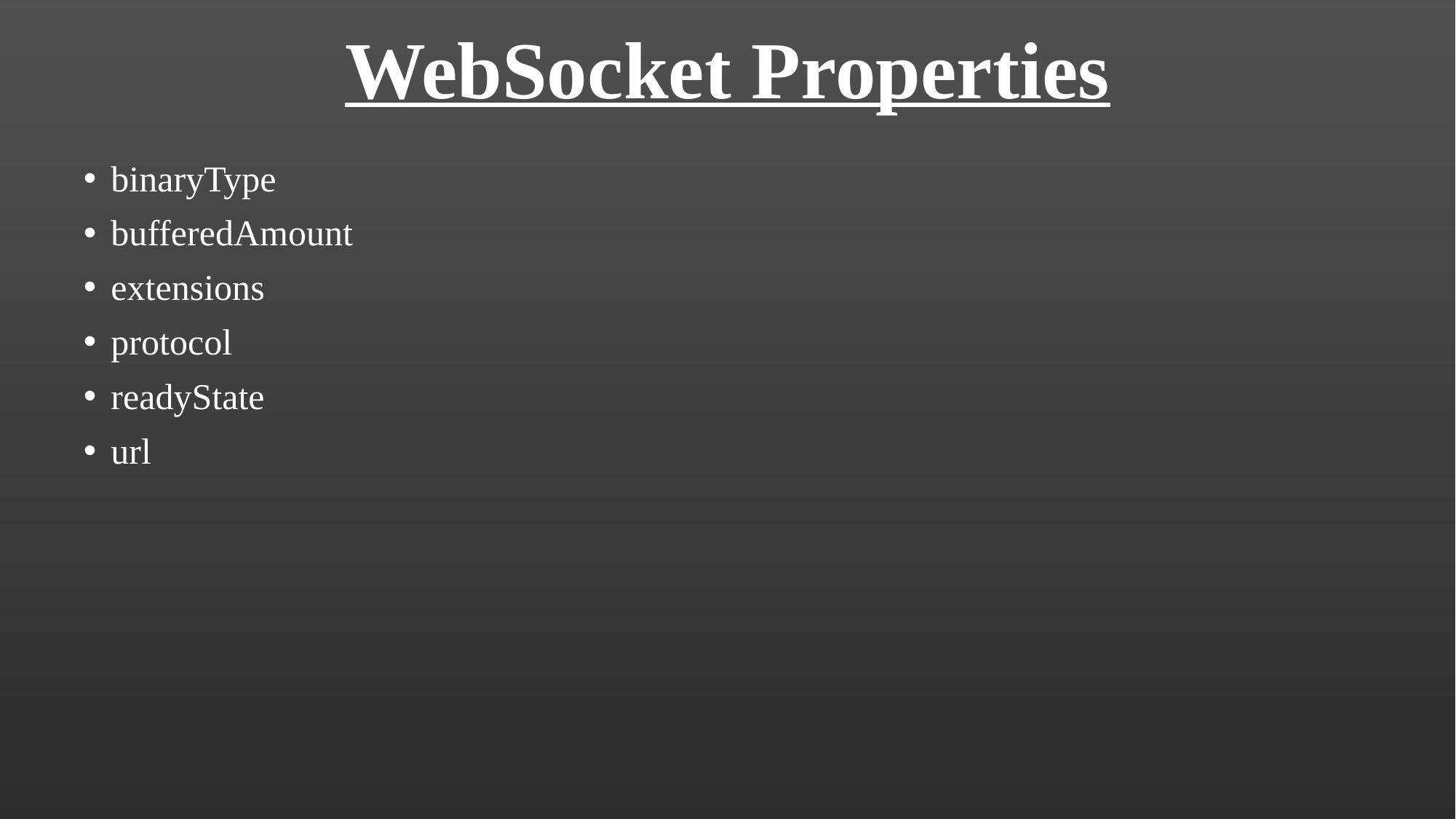

# WebSocket Properties
binaryType
bufferedAmount
extensions
protocol
readyState
url